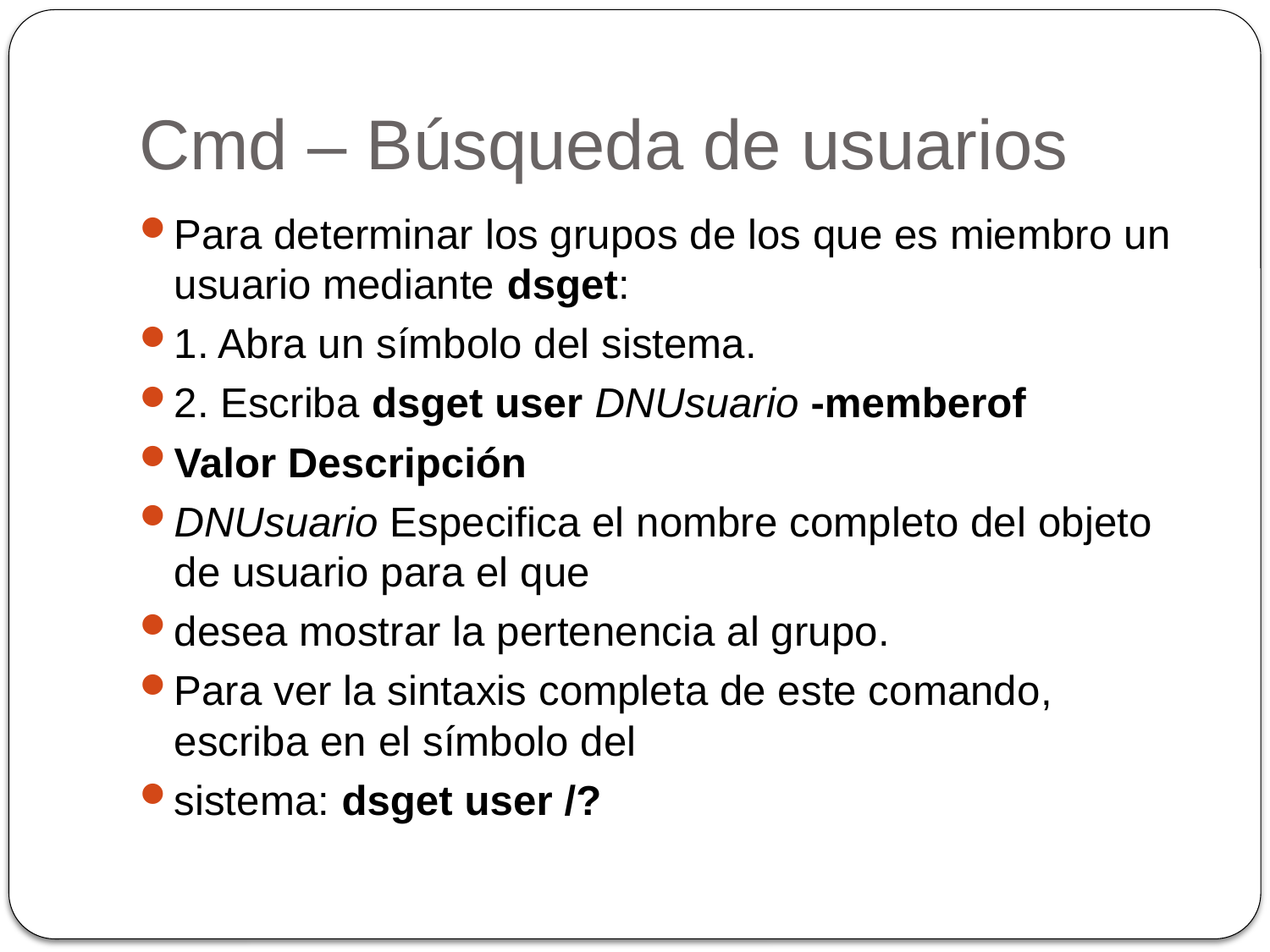

# Cmd – Búsqueda de usuarios
Para determinar los grupos de los que es miembro un usuario mediante dsget:
1. Abra un símbolo del sistema.
2. Escriba dsget user DNUsuario -memberof
Valor Descripción
DNUsuario Especifica el nombre completo del objeto de usuario para el que
desea mostrar la pertenencia al grupo.
Para ver la sintaxis completa de este comando, escriba en el símbolo del
sistema: dsget user /?